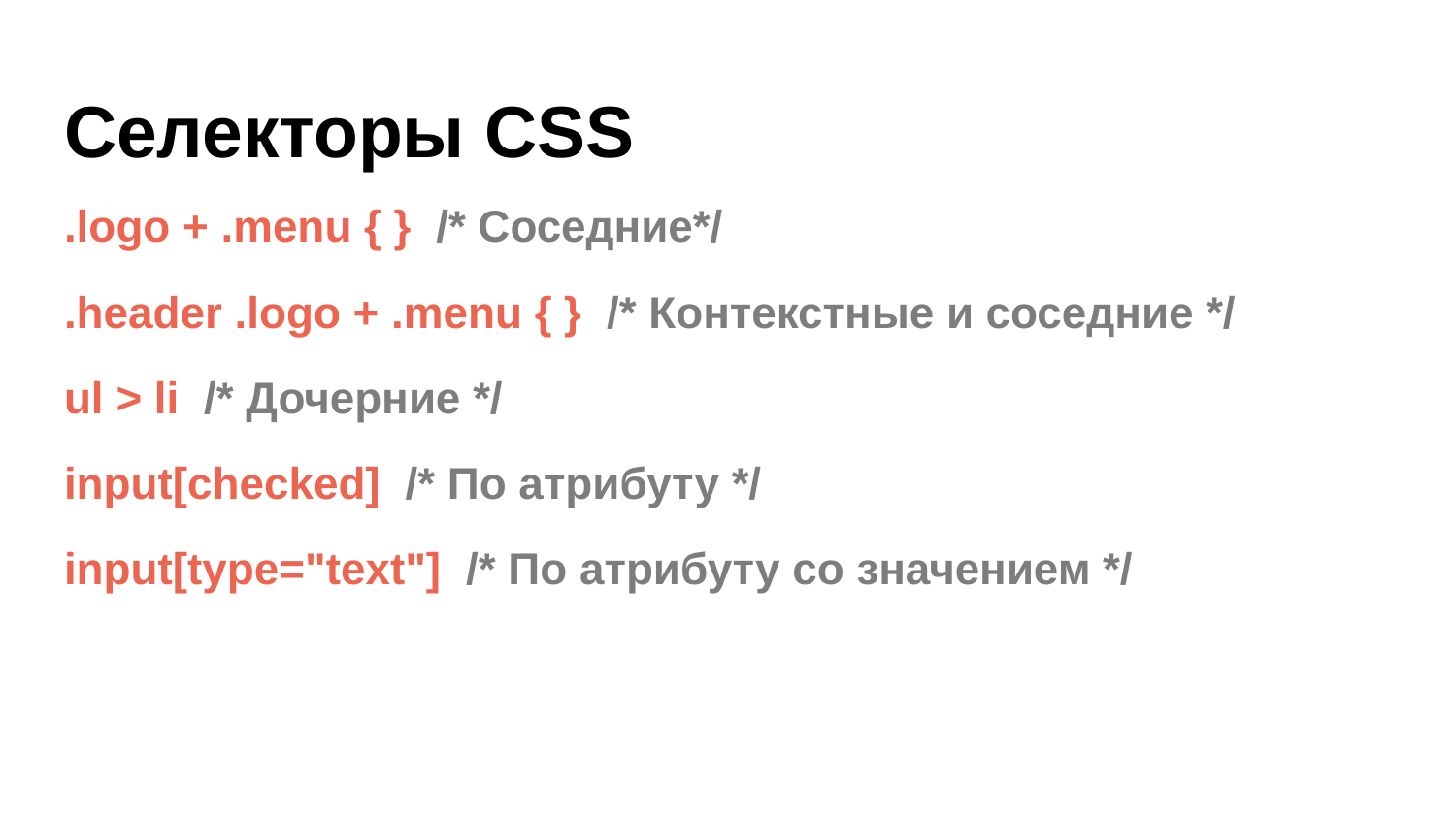

# Селекторы CSS
.logo + .menu { }  /* Соседние*/
.header .logo + .menu { }  /* Контекстные и соседние */
ul > li  /* Дочерние */
input[checked]  /* По атрибуту */
input[type="text"]  /* По атрибуту со значением */